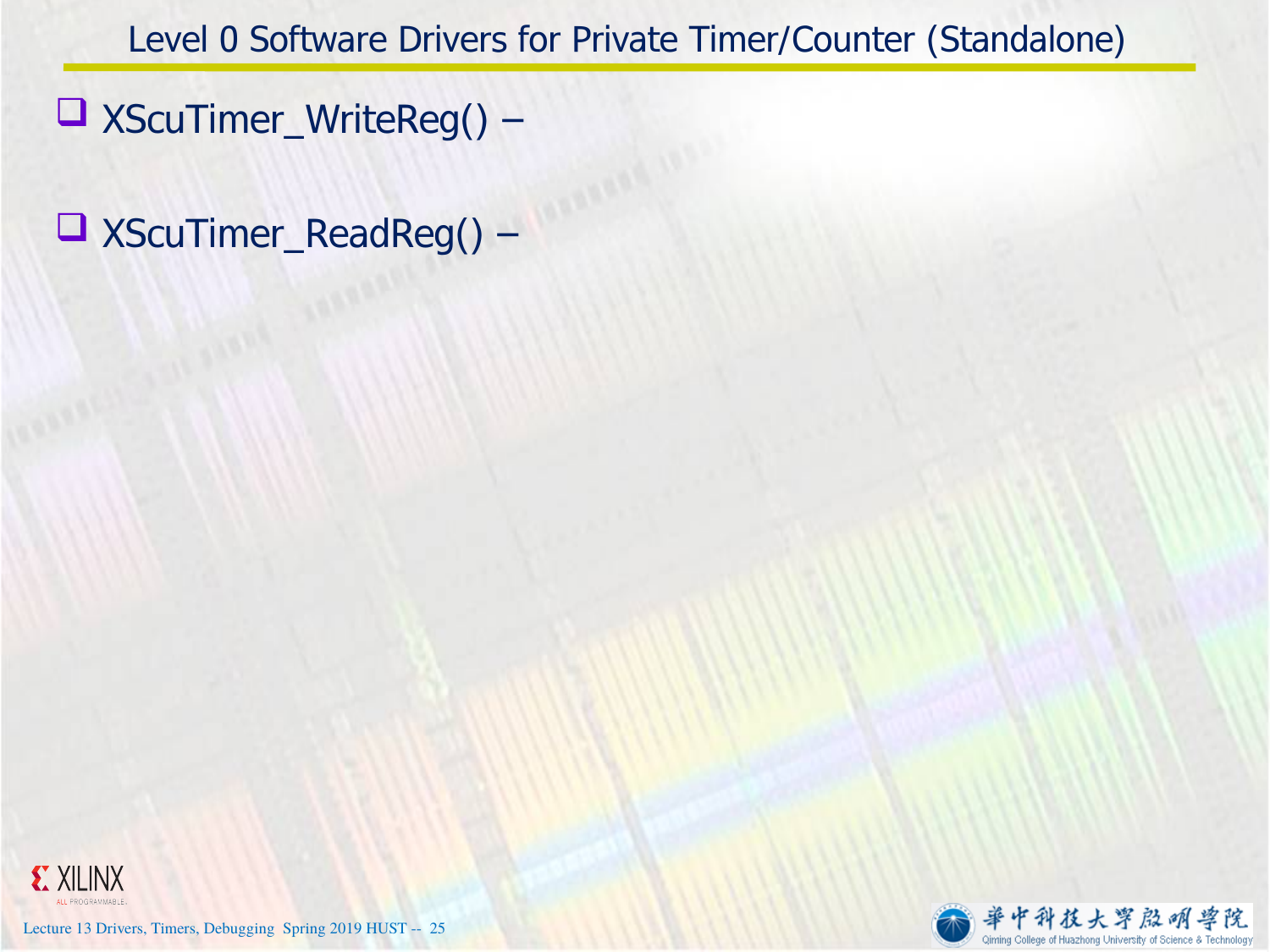

# Level 0 Software Drivers for Private Timer/Counter (Standalone)
XScuTimer_WriteReg() –

XScuTimer_ReadReg() –